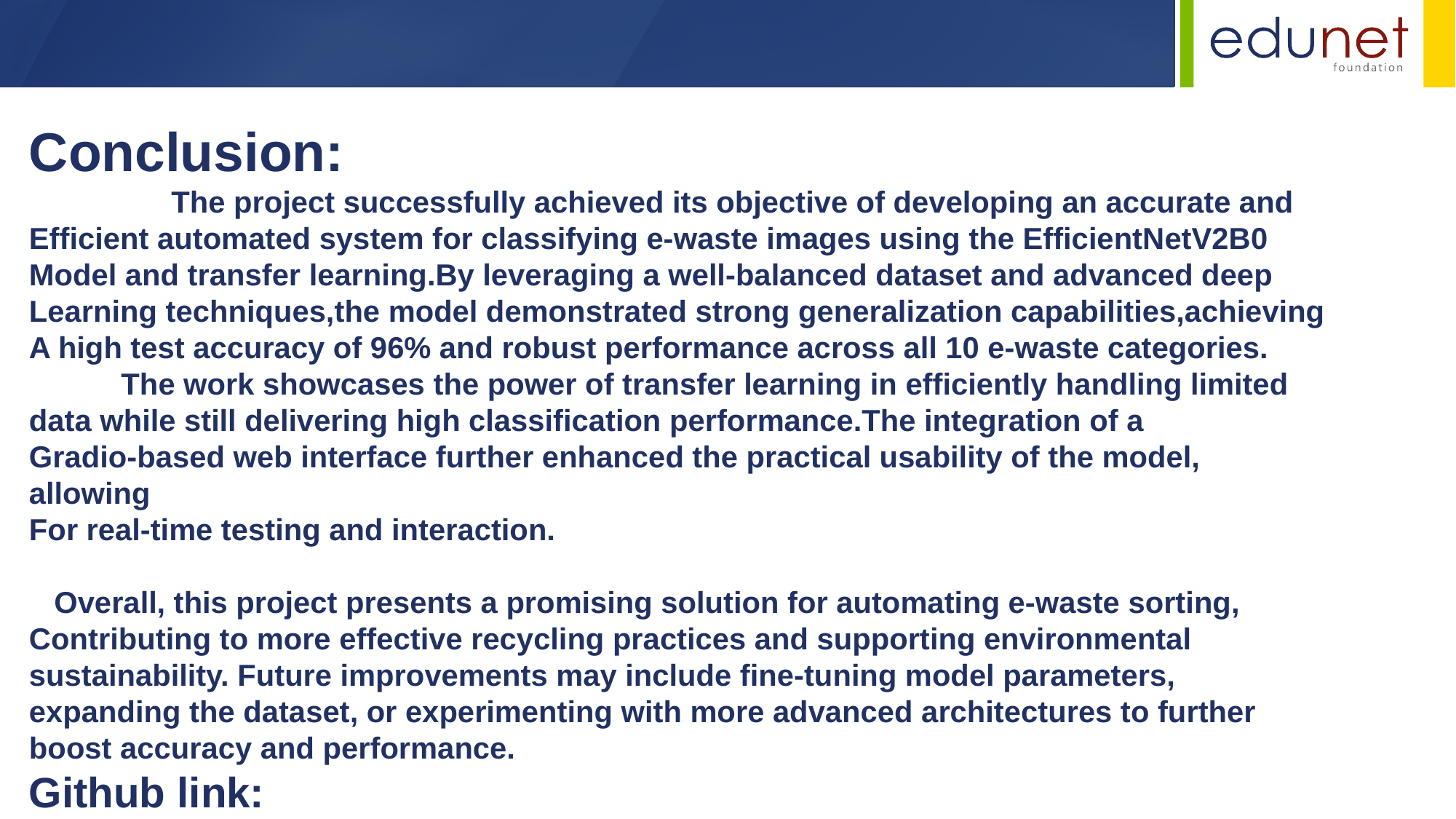

Conclusion:
                 The project successfully achieved its objective of developing an accurate and
Efficient automated system for classifying e-waste images using the EfficientNetV2B0
Model and transfer learning.By leveraging a well-balanced dataset and advanced deep
Learning techniques,the model demonstrated strong generalization capabilities,achieving
A high test accuracy of 96% and robust performance across all 10 e-waste categories.
           The work showcases the power of transfer learning in efficiently handling limited data while still delivering high classification performance.The integration of a
Gradio-based web interface further enhanced the practical usability of the model, allowing
For real-time testing and interaction.

   Overall, this project presents a promising solution for automating e-waste sorting,
Contributing to more effective recycling practices and supporting environmental sustainability. Future improvements may include fine-tuning model parameters, expanding the dataset, or experimenting with more advanced architectures to further boost accuracy and performance.
Github link:
          https://github.com/Amruthavennapusa072005/Ewastegenerationclassification.git